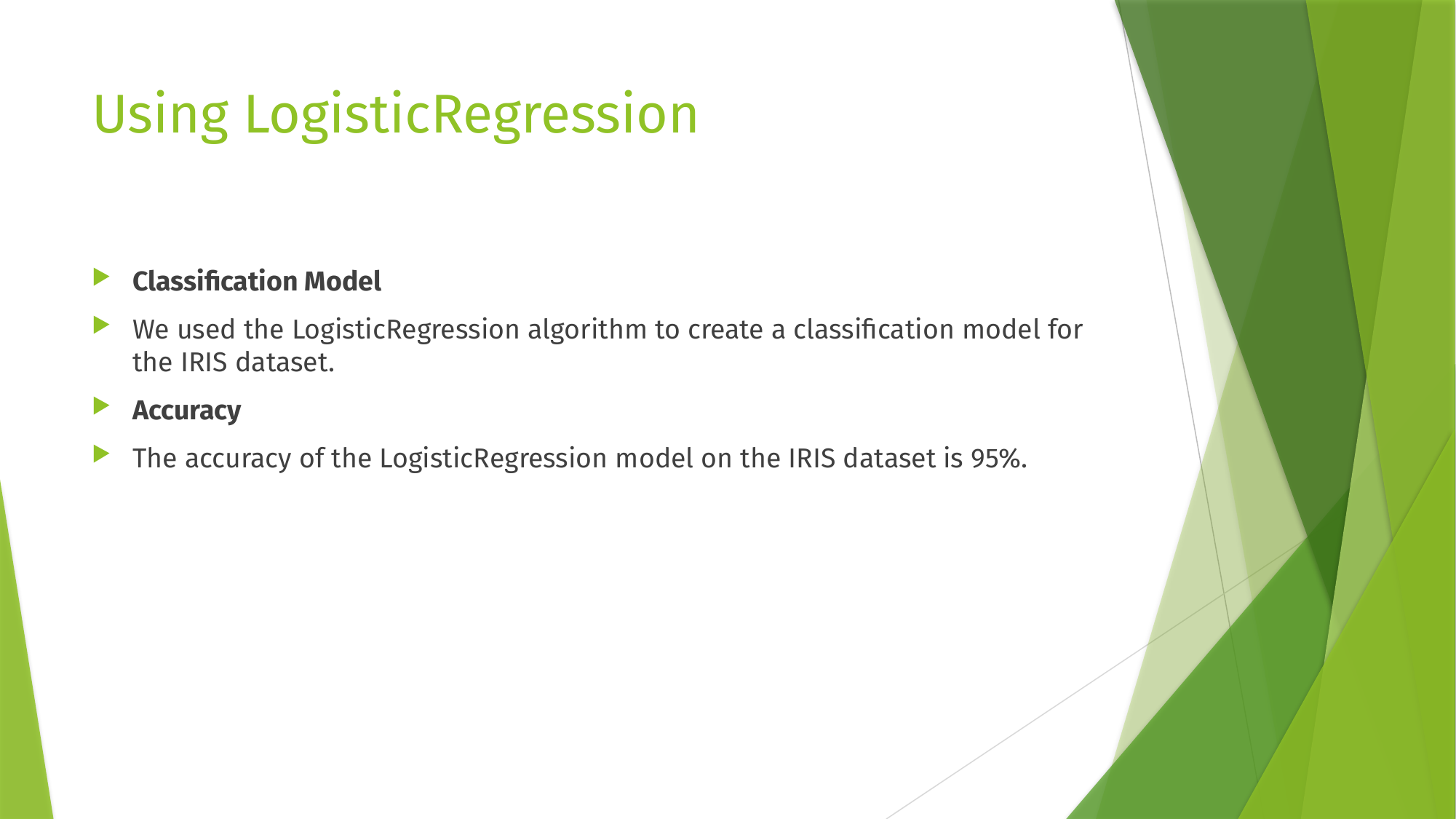

# Using LogisticRegression
Classification Model
We used the LogisticRegression algorithm to create a classification model for the IRIS dataset.
Accuracy
The accuracy of the LogisticRegression model on the IRIS dataset is 95%.